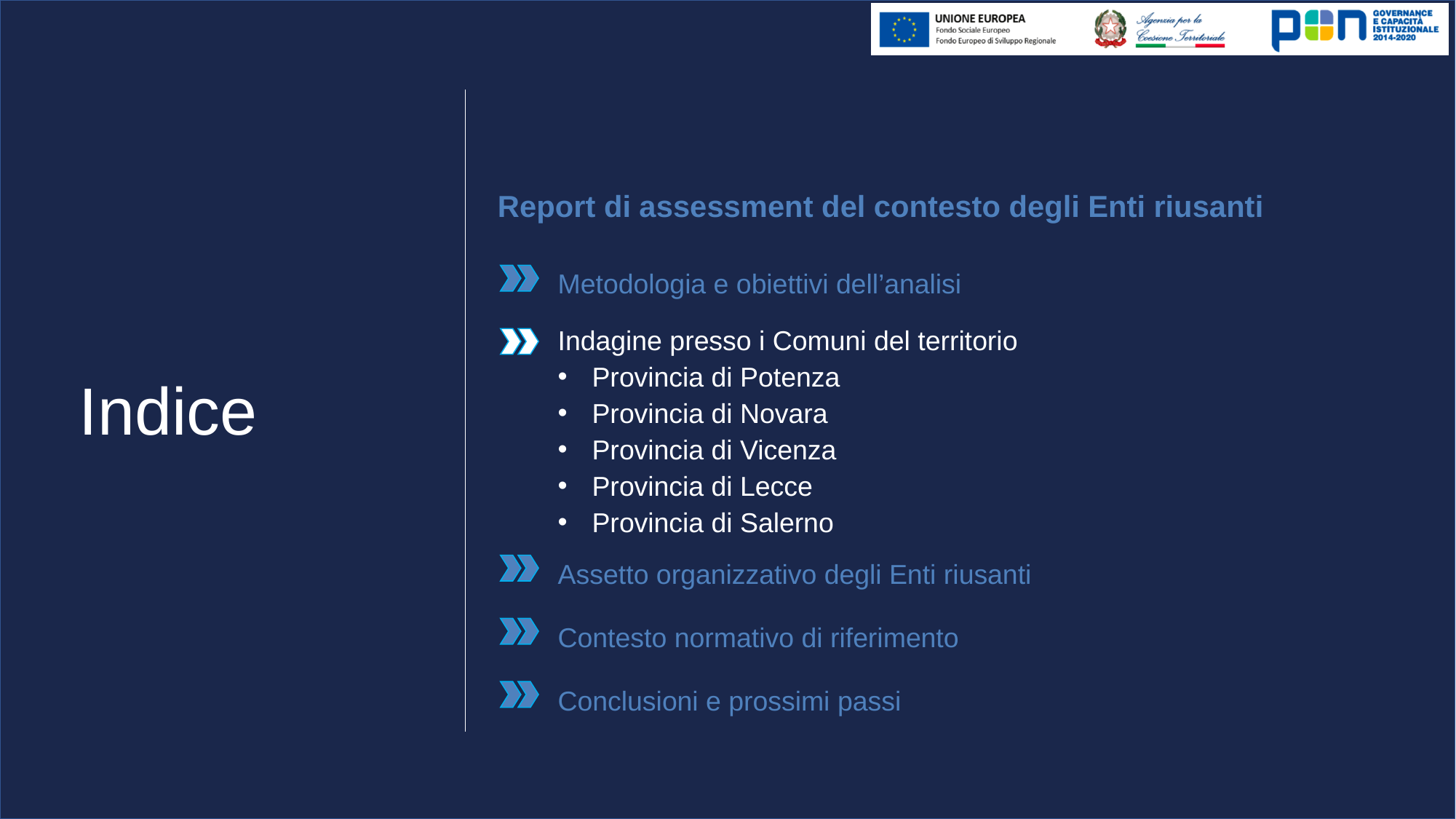

# Report di assessment del contesto degli Enti riusanti
Metodologia e obiettivi dell’analisi
Indagine presso i Comuni del territorio
Provincia di Potenza
Provincia di Novara
Provincia di Vicenza
Provincia di Lecce
Provincia di Salerno
Assetto organizzativo degli Enti riusanti
Contesto normativo di riferimento
Conclusioni e prossimi passi